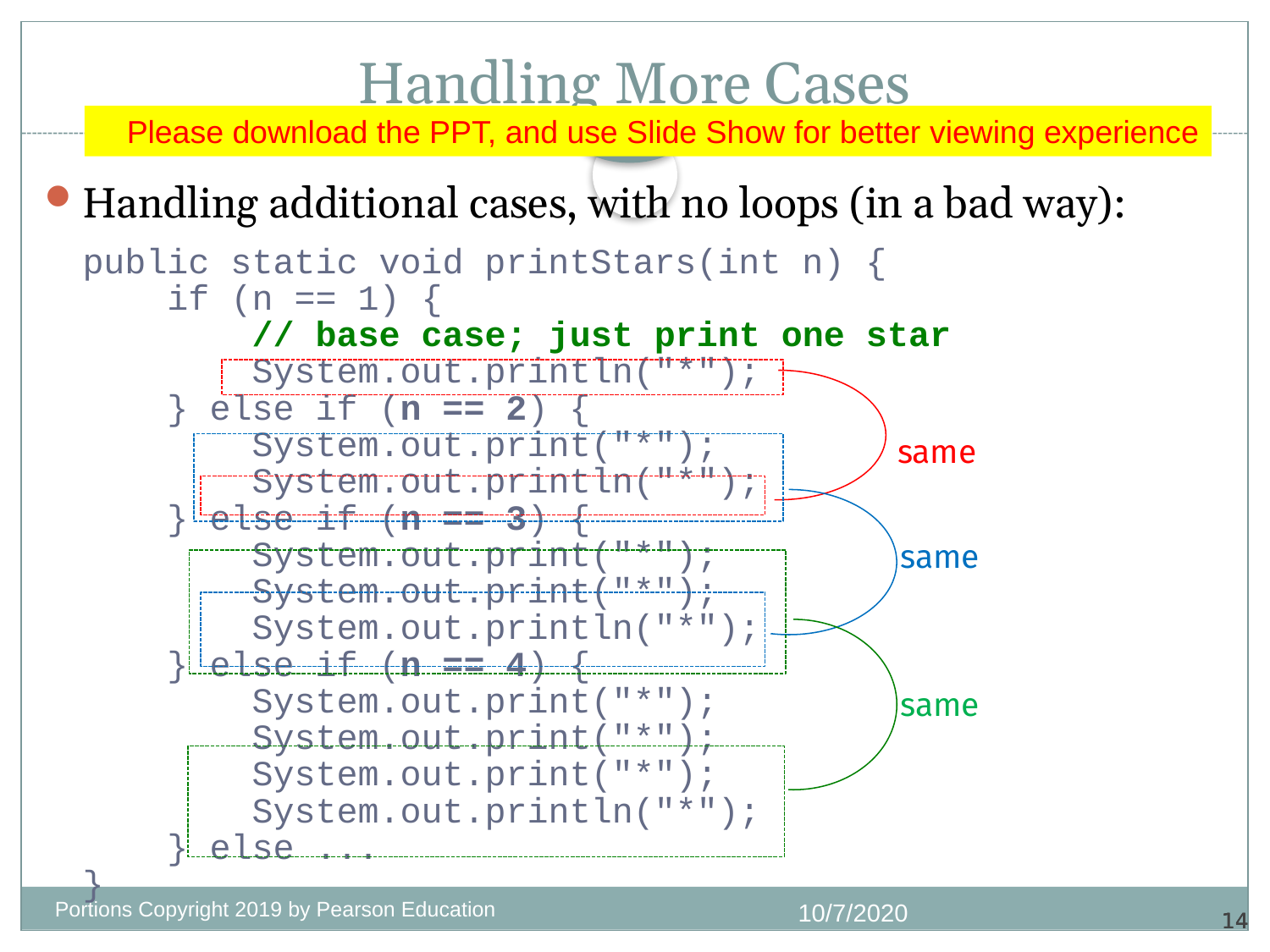

# Handling More Cases
Please download the PPT, and use Slide Show for better viewing experience
CS 211
Handling additional cases, with no loops (in a bad way):

public static void printStars(int n) {
    if (n == 1) {
        // base case; just print one star
        System.out.println("*");
    } else if (n == 2) {
        System.out.print("*");
        System.out.println("*");
    } else if (n == 3) {
        System.out.print("*");
        System.out.print("*");
        System.out.println("*");
    } else if (n == 4) {
        System.out.print("*");
        System.out.print("*");
        System.out.print("*");
        System.out.println("*");
    } else ...
}

same

same

same

Portions Copyright 2019 by Pearson Education
10/7/2020